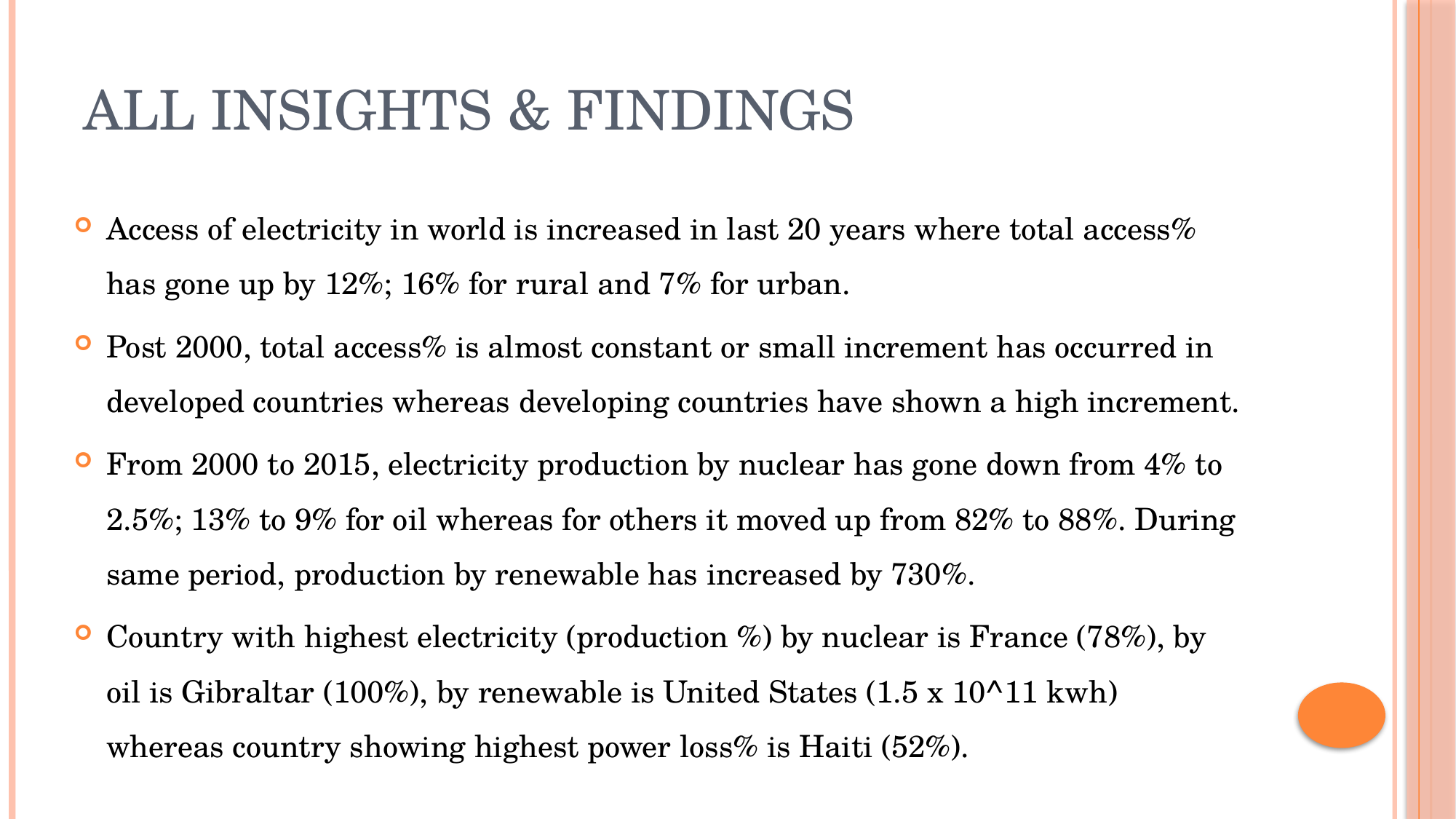

# All Insights & Findings
Access of electricity in world is increased in last 20 years where total access% has gone up by 12%; 16% for rural and 7% for urban.
Post 2000, total access% is almost constant or small increment has occurred in developed countries whereas developing countries have shown a high increment.
From 2000 to 2015, electricity production by nuclear has gone down from 4% to 2.5%; 13% to 9% for oil whereas for others it moved up from 82% to 88%. During same period, production by renewable has increased by 730%.
Country with highest electricity (production %) by nuclear is France (78%), by oil is Gibraltar (100%), by renewable is United States (1.5 x 10^11 kwh) whereas country showing highest power loss% is Haiti (52%).